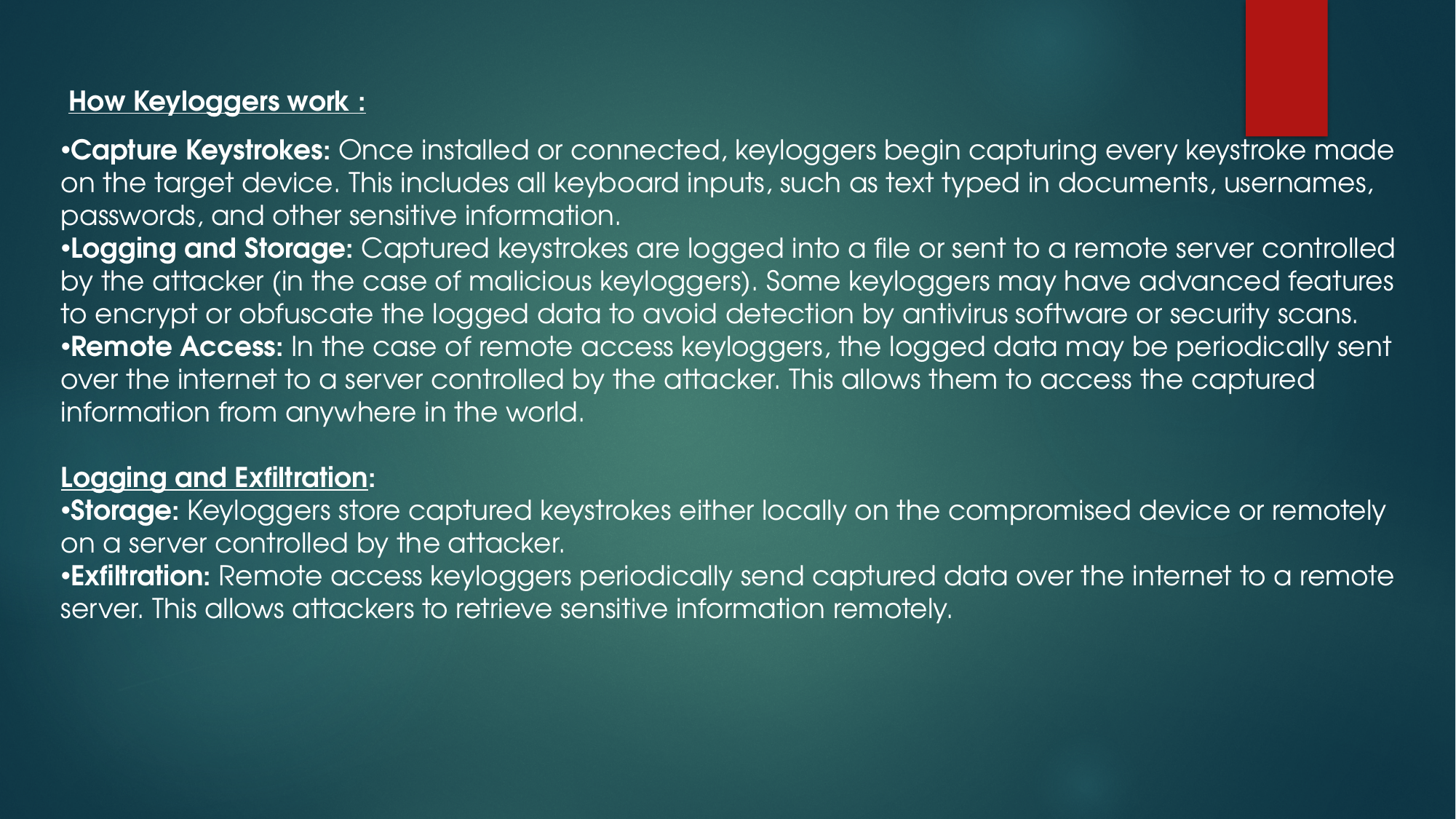

How Keyloggers work :

Capture Keystrokes: Once installed or connected, keyloggers begin capturing every keystroke made on the target device. This includes all keyboard inputs, such as text typed in documents, usernames, passwords, and other sensitive information.
Logging and Storage: Captured keystrokes are logged into a file or sent to a remote server controlled by the attacker (in the case of malicious keyloggers). Some keyloggers may have advanced features to encrypt or obfuscate the logged data to avoid detection by antivirus software or security scans.
Remote Access: In the case of remote access keyloggers, the logged data may be periodically sent over the internet to a server controlled by the attacker. This allows them to access the captured information from anywhere in the world.

Logging and Exfiltration:
Storage: Keyloggers store captured keystrokes either locally on the compromised device or remotely on a server controlled by the attacker.
Exfiltration: Remote access keyloggers periodically send captured data over the internet to a remote server. This allows attackers to retrieve sensitive information remotely.